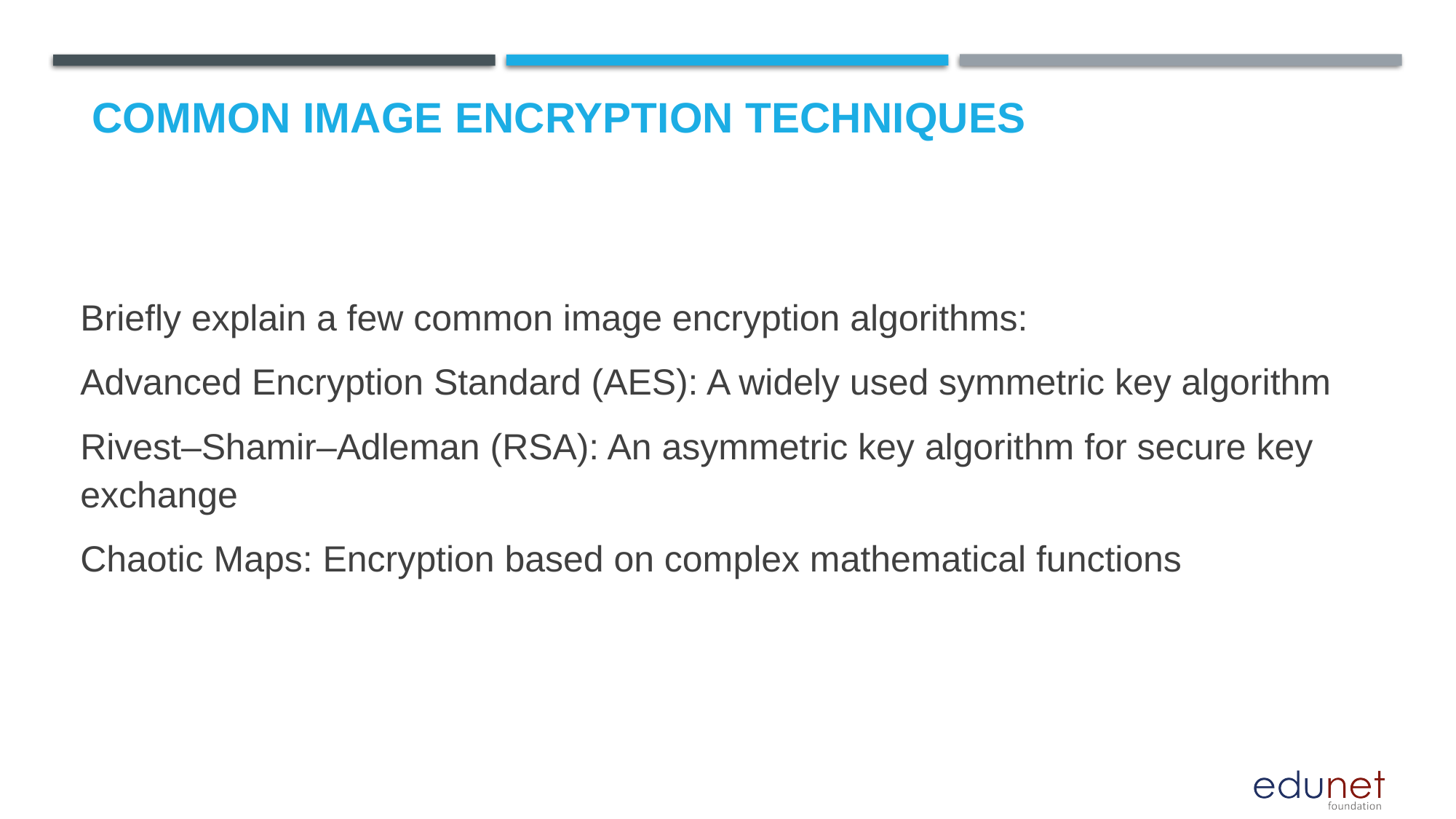

# Common Image Encryption Techniques
Briefly explain a few common image encryption algorithms:
Advanced Encryption Standard (AES): A widely used symmetric key algorithm
Rivest–Shamir–Adleman (RSA): An asymmetric key algorithm for secure key exchange
Chaotic Maps: Encryption based on complex mathematical functions